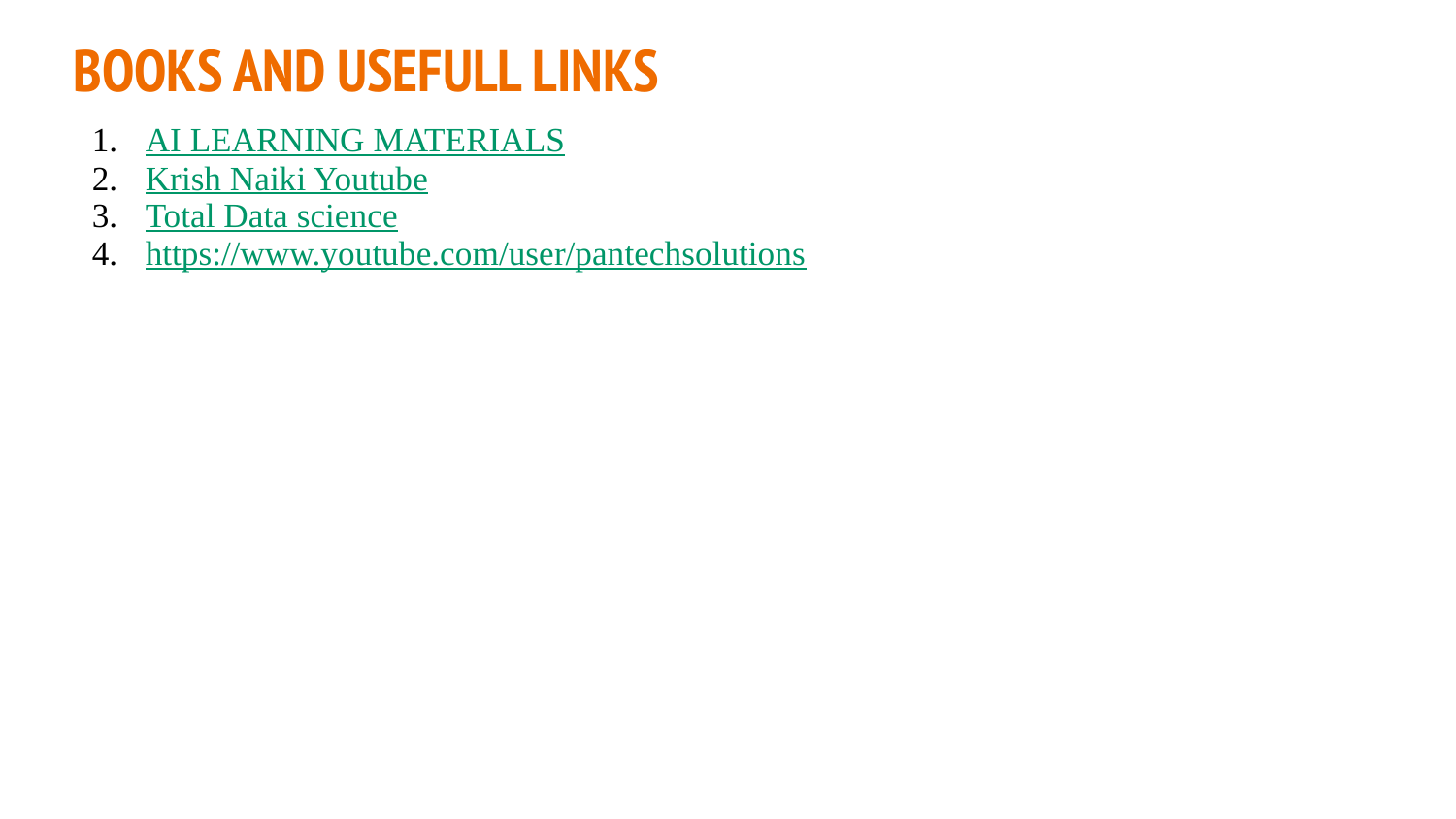

BOOKS AND USEFULL LINKS
AI LEARNING MATERIALS
Krish Naiki Youtube
Total Data science
https://www.youtube.com/user/pantechsolutions